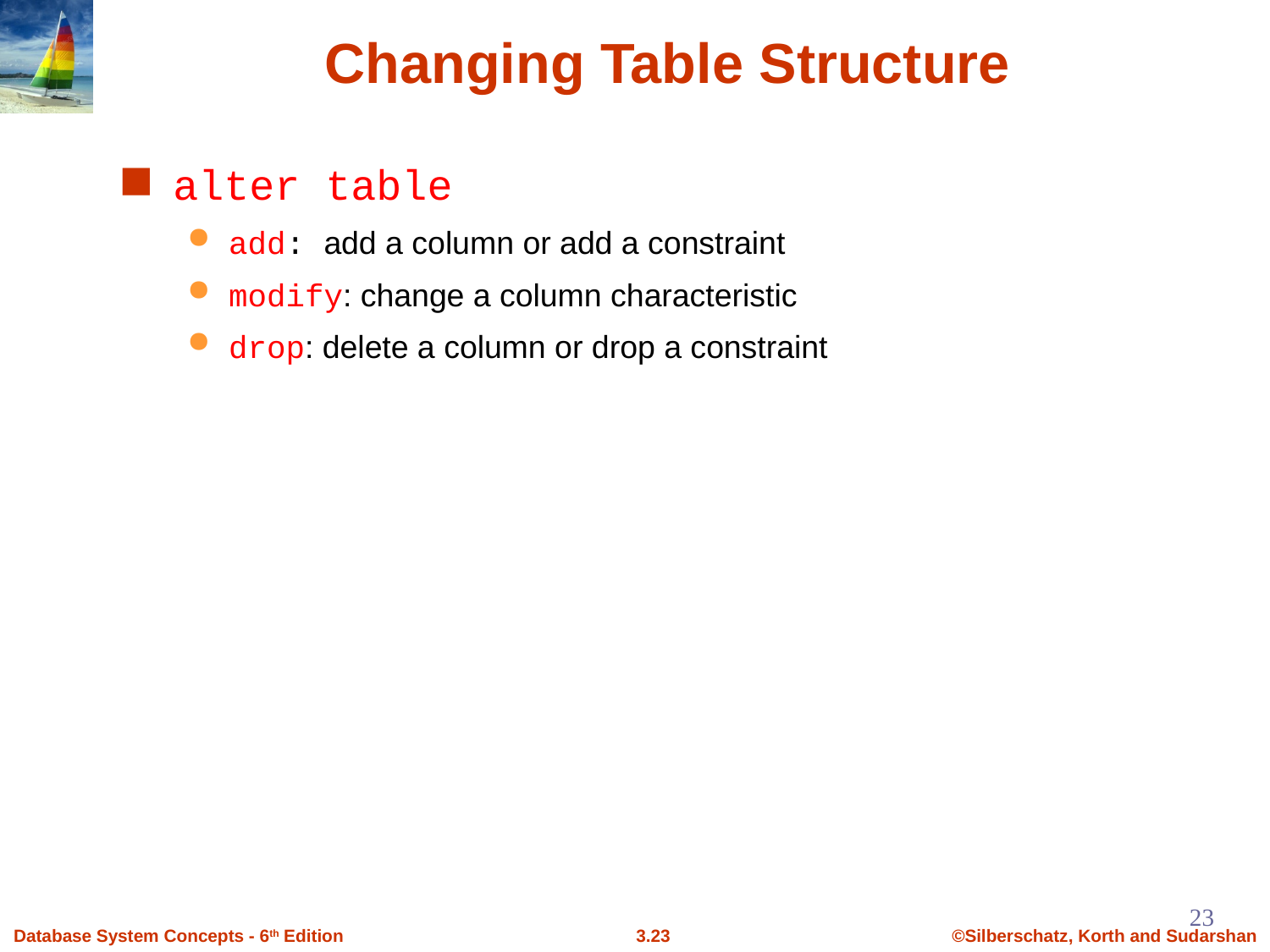

Changing Table Structure
alter table
add: add a column or add a constraint
modify: change a column characteristic
drop: delete a column or drop a constraint

23